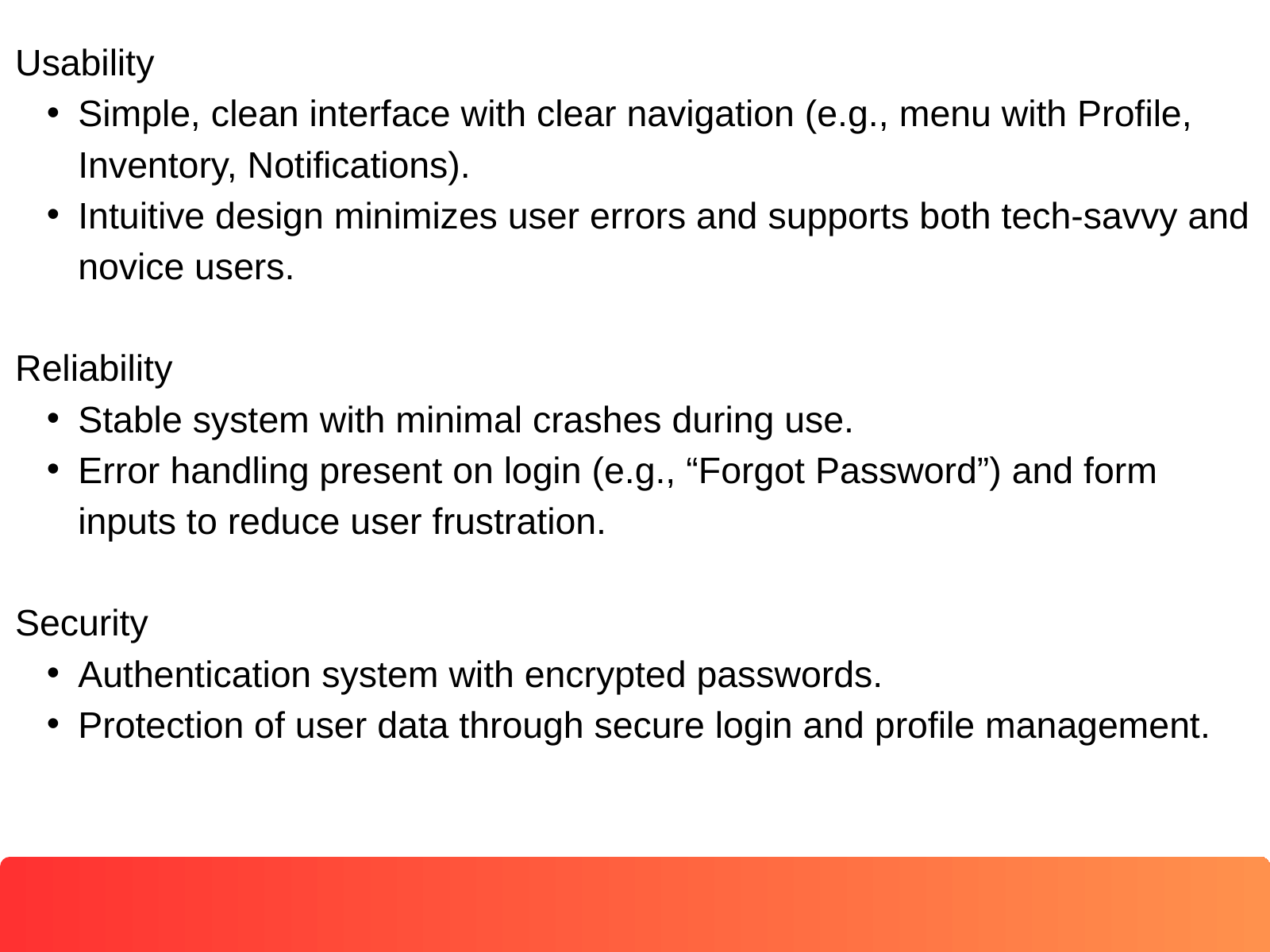

Usability
Simple, clean interface with clear navigation (e.g., menu with Profile, Inventory, Notifications).
Intuitive design minimizes user errors and supports both tech-savvy and novice users.

Reliability
Stable system with minimal crashes during use.
Error handling present on login (e.g., “Forgot Password”) and form inputs to reduce user frustration.

Security
Authentication system with encrypted passwords.
Protection of user data through secure login and profile management.